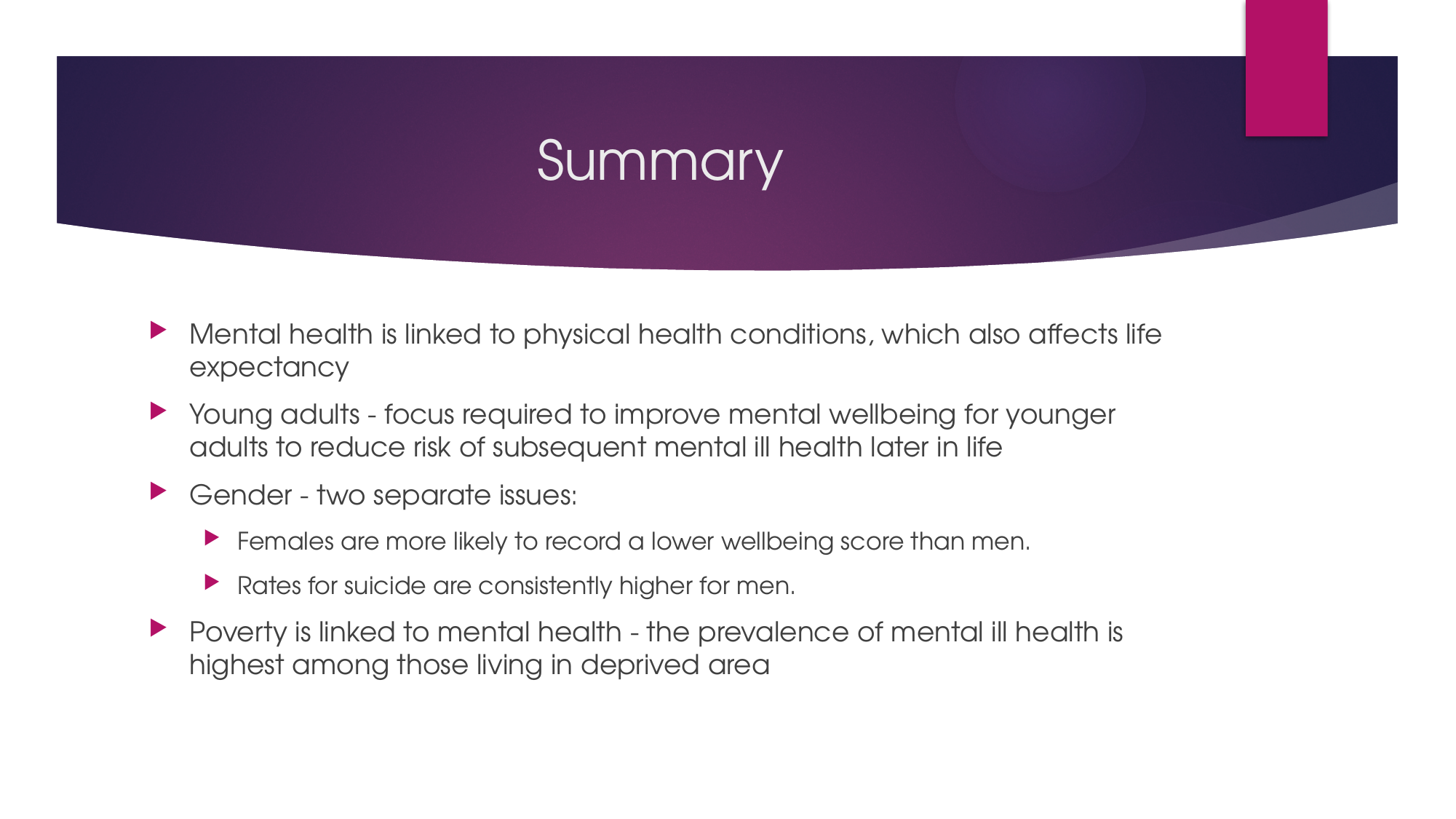

# Summary
Mental health is linked to physical health conditions, which also affects life expectancy
Young adults - focus required to improve mental wellbeing for younger adults to reduce risk of subsequent mental ill health later in life
Gender - two separate issues:
Females are more likely to record a lower wellbeing score than men.
Rates for suicide are consistently higher for men.
Poverty is linked to mental health - the prevalence of mental ill health is highest among those living in deprived area